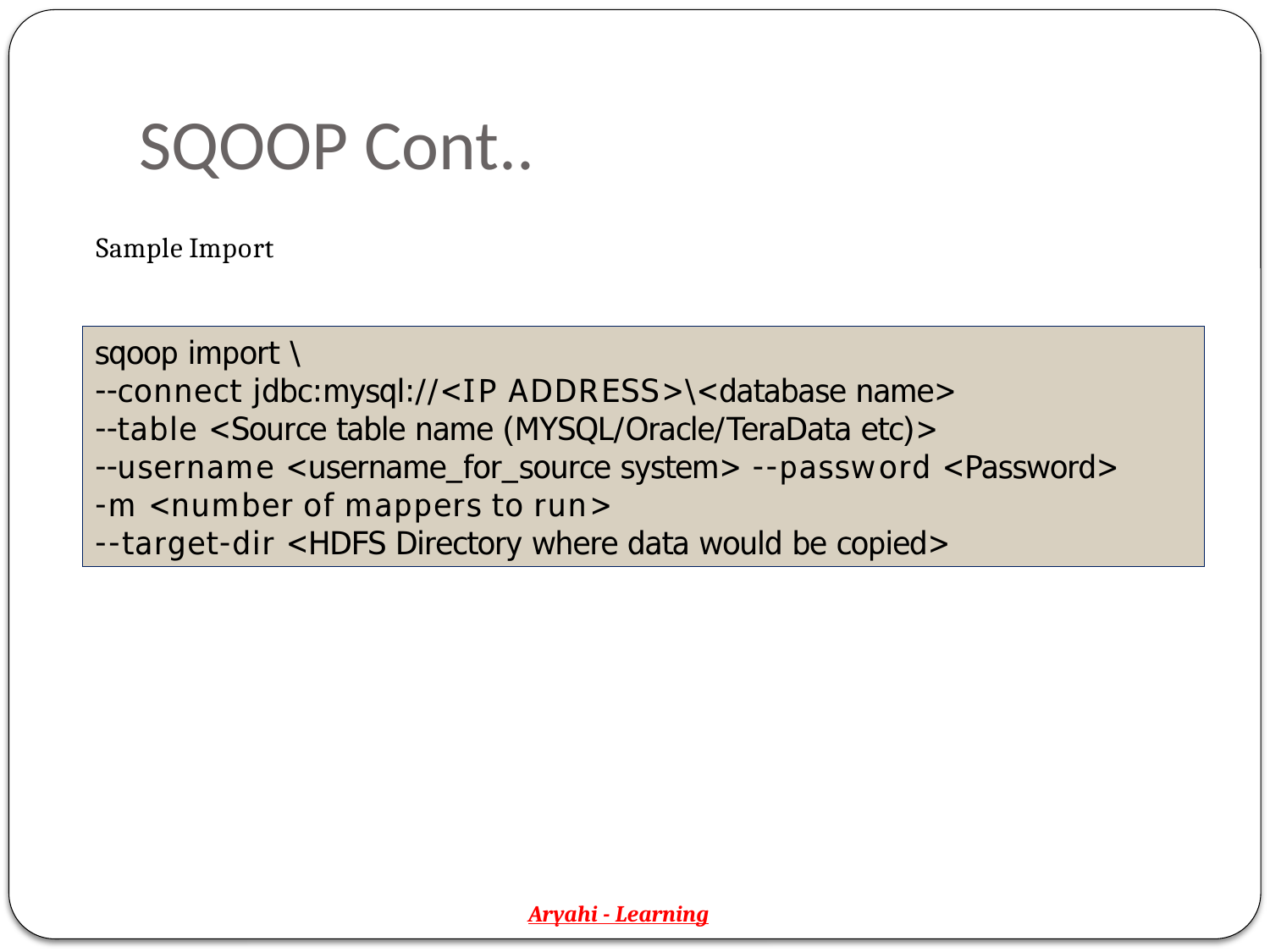

# SQOOP Cont..
Sample Import
sqoop import \
--connect jdbc:mysql://<IP ADDRESS>\<database name>
--table <Source table name (MYSQL/Oracle/TeraData etc)>
--username <username_for_source system> --password <Password>
-m <number of mappers to run>
--target-dir <HDFS Directory where data would be copied>
Aryahi - Learning